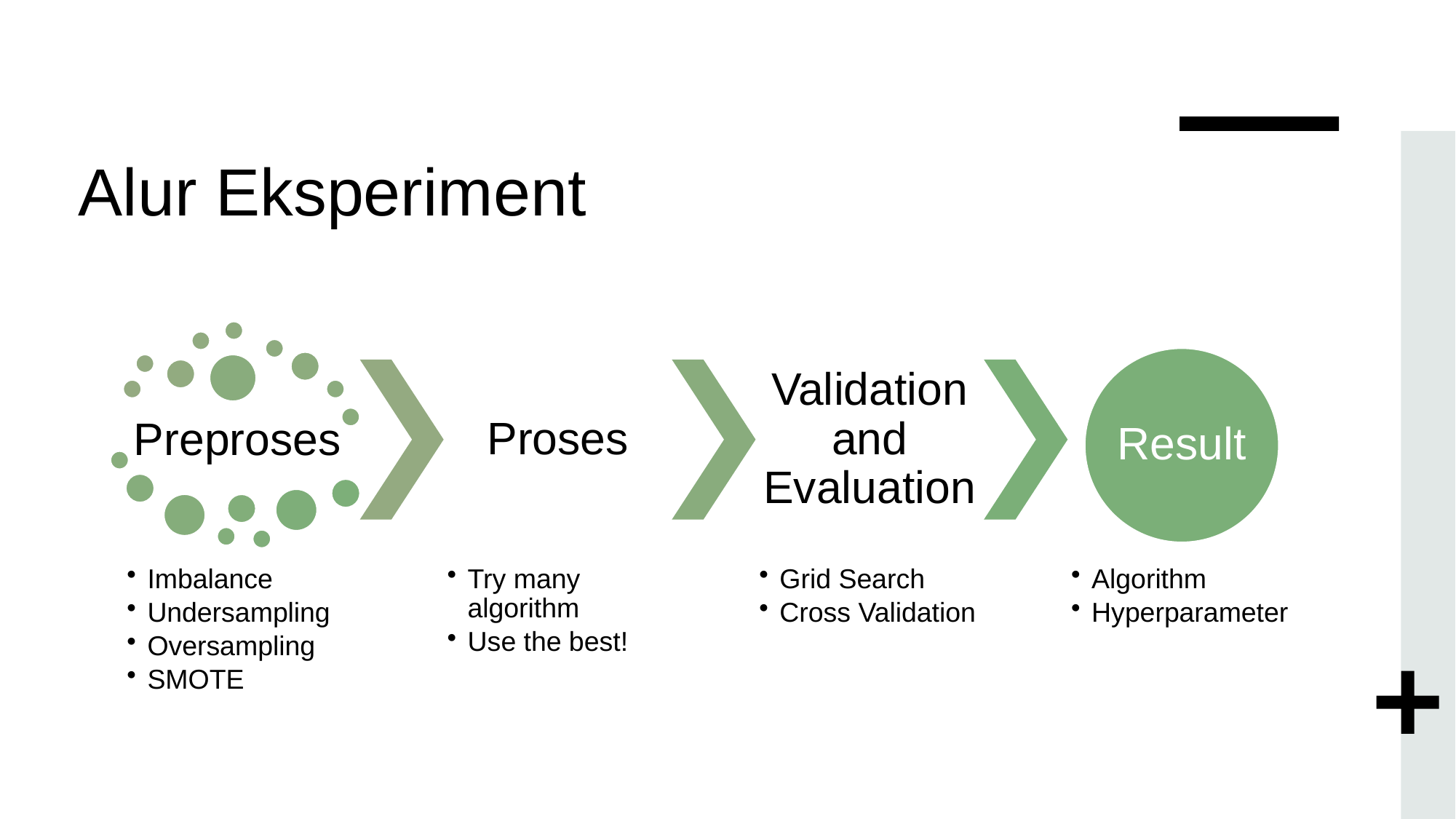

# Alur Eksperiment
Preproses
Imbalance
Undersampling
Oversampling
SMOTE
Proses
Try many algorithm
Use the best!
Validation and Evaluation
Grid Search
Cross Validation
Result
Algorithm
Hyperparameter